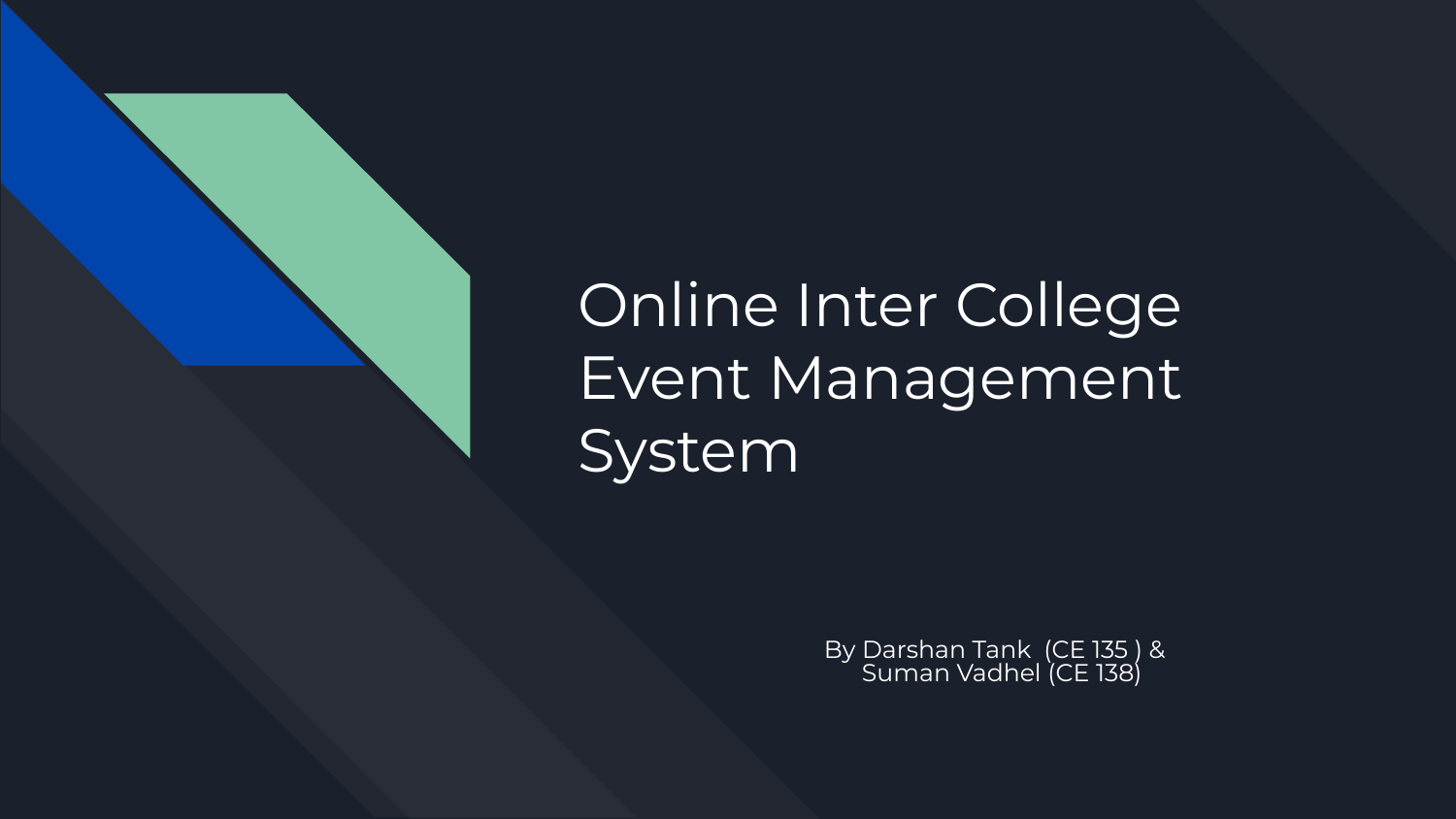

# Online Inter College Event Management System

By Darshan Tank  (CE 135 ) &
      Suman Vadhel (CE 138)